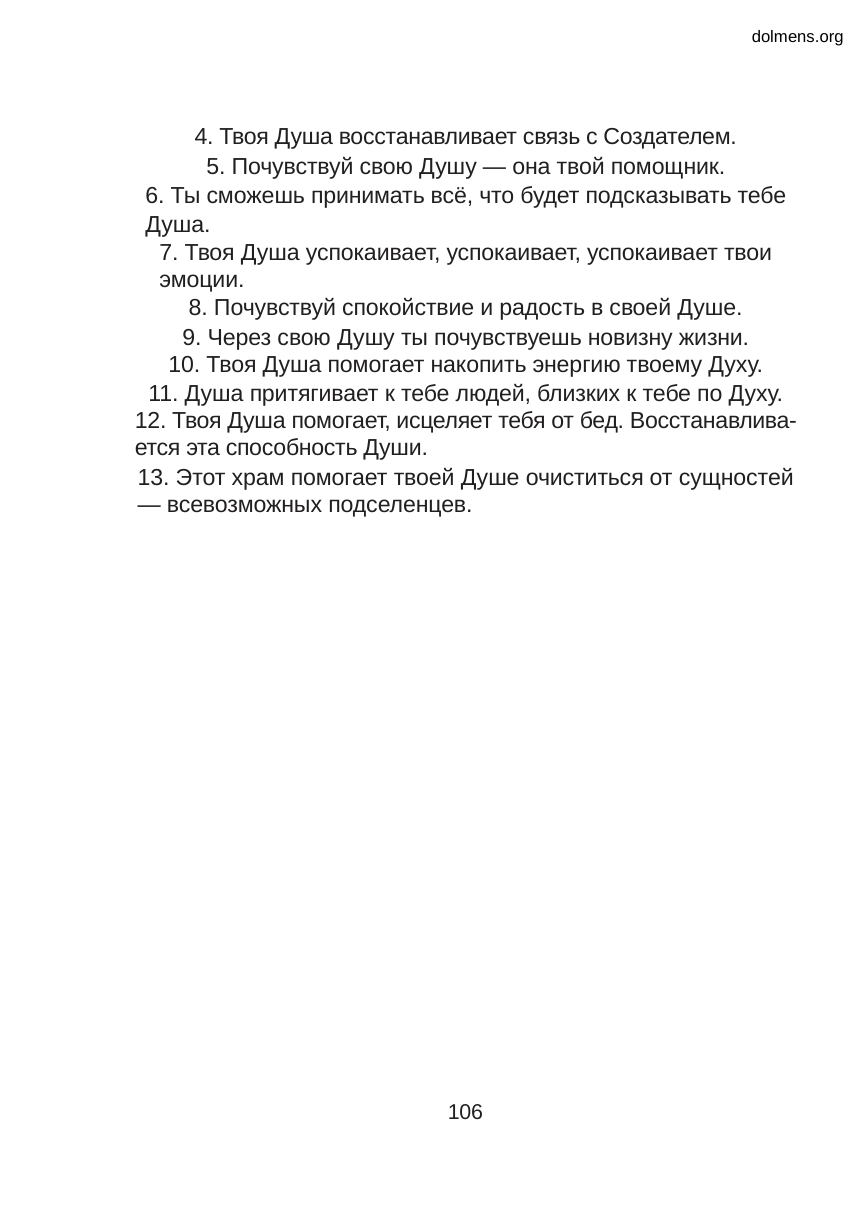

dolmens.org

4. Твоя Душа восстанавливает связь с Создателем.

5. Почувствуй свою Душу — она твой помощник.

6. Ты сможешь принимать всё, что будет подсказывать тебе
Душа.

7. Твоя Душа успокаивает, успокаивает, успокаивает твои
эмоции.

8. Почувствуй спокойствие и радость в своей Душе.

9. Через свою Душу ты почувствуешь новизну жизни.

10. Твоя Душа помогает накопить энергию твоему Духу.

11. Душа притягивает к тебе людей, близких к тебе по Духу.

12. Твоя Душа помогает, исцеляет тебя от бед. Восстанавлива-
ется эта способность Души.

13. Этот храм помогает твоей Душе очиститься от сущностей
— всевозможных подселенцев.

106